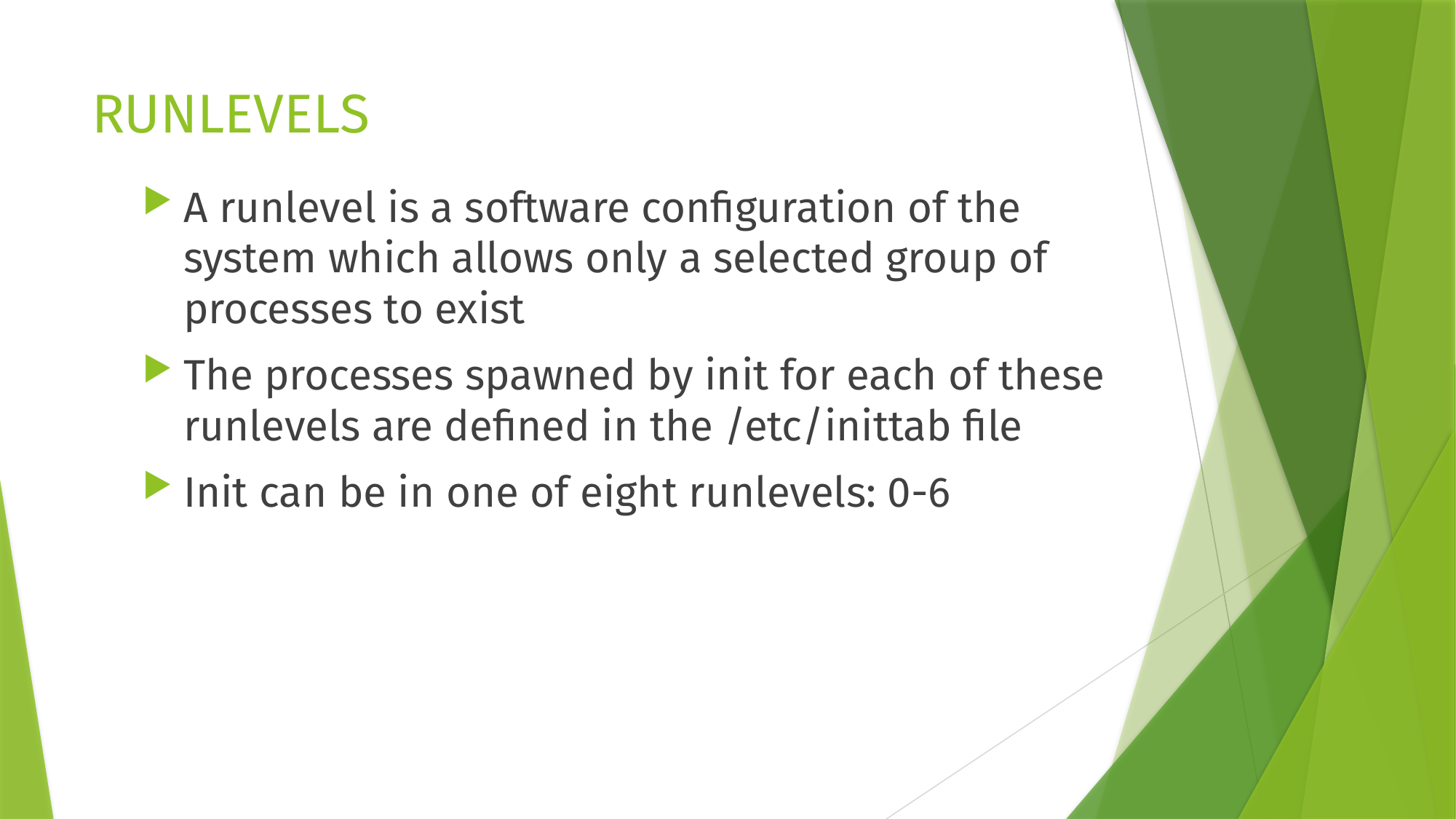

# RUNLEVELS
A runlevel is a software configuration of the system which allows only a selected group of processes to exist
The processes spawned by init for each of these runlevels are defined in the /etc/inittab file
Init can be in one of eight runlevels: 0-6